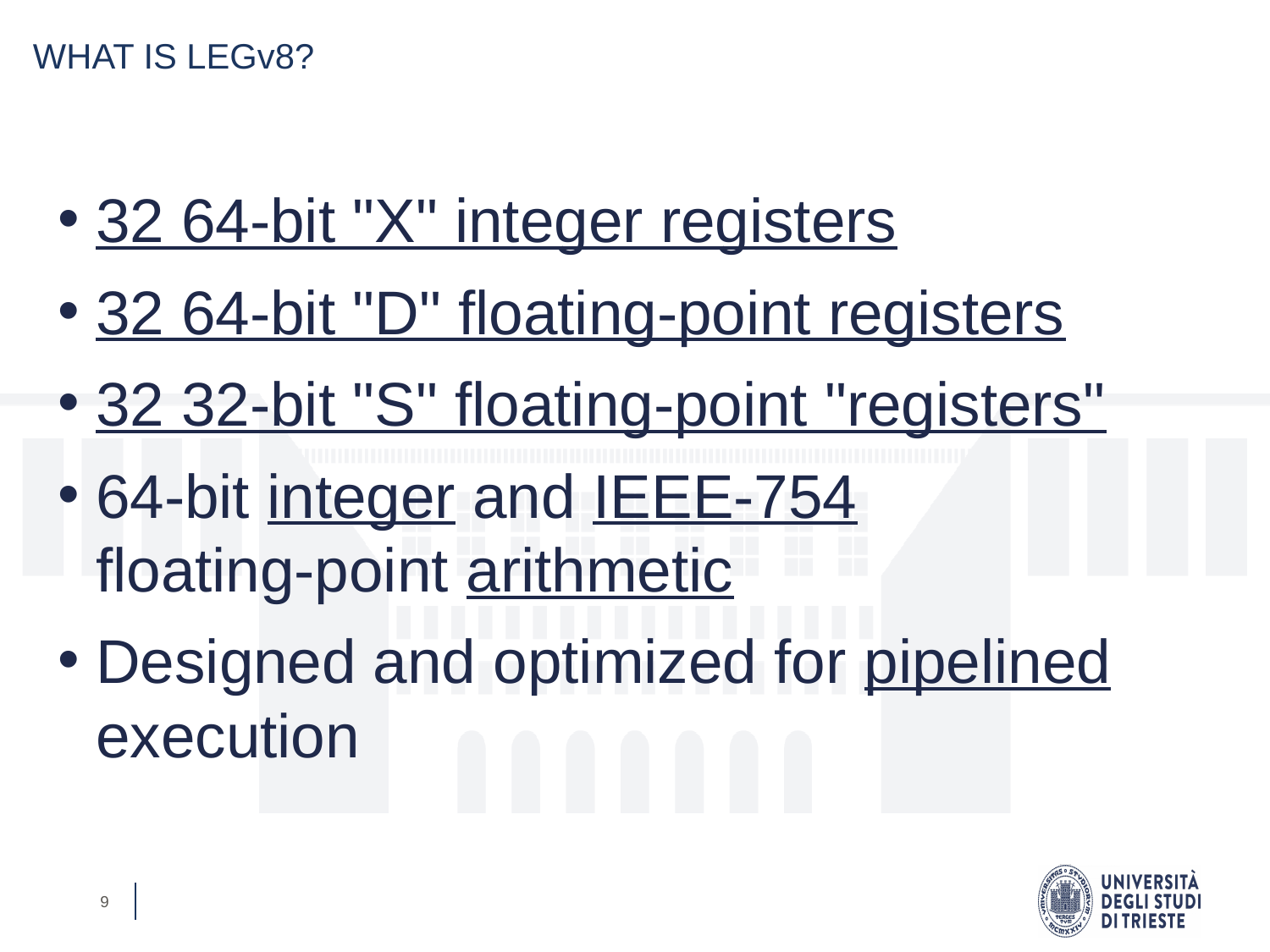

WHAT IS LEGv8?

32 64-bit "X" integer registers
32 64-bit "D" floating-point registers
32 32-bit "S" floating-point "registers"
64-bit integer and IEEE-754
floating-point arithmetic
Designed and optimized for pipelined execution
9